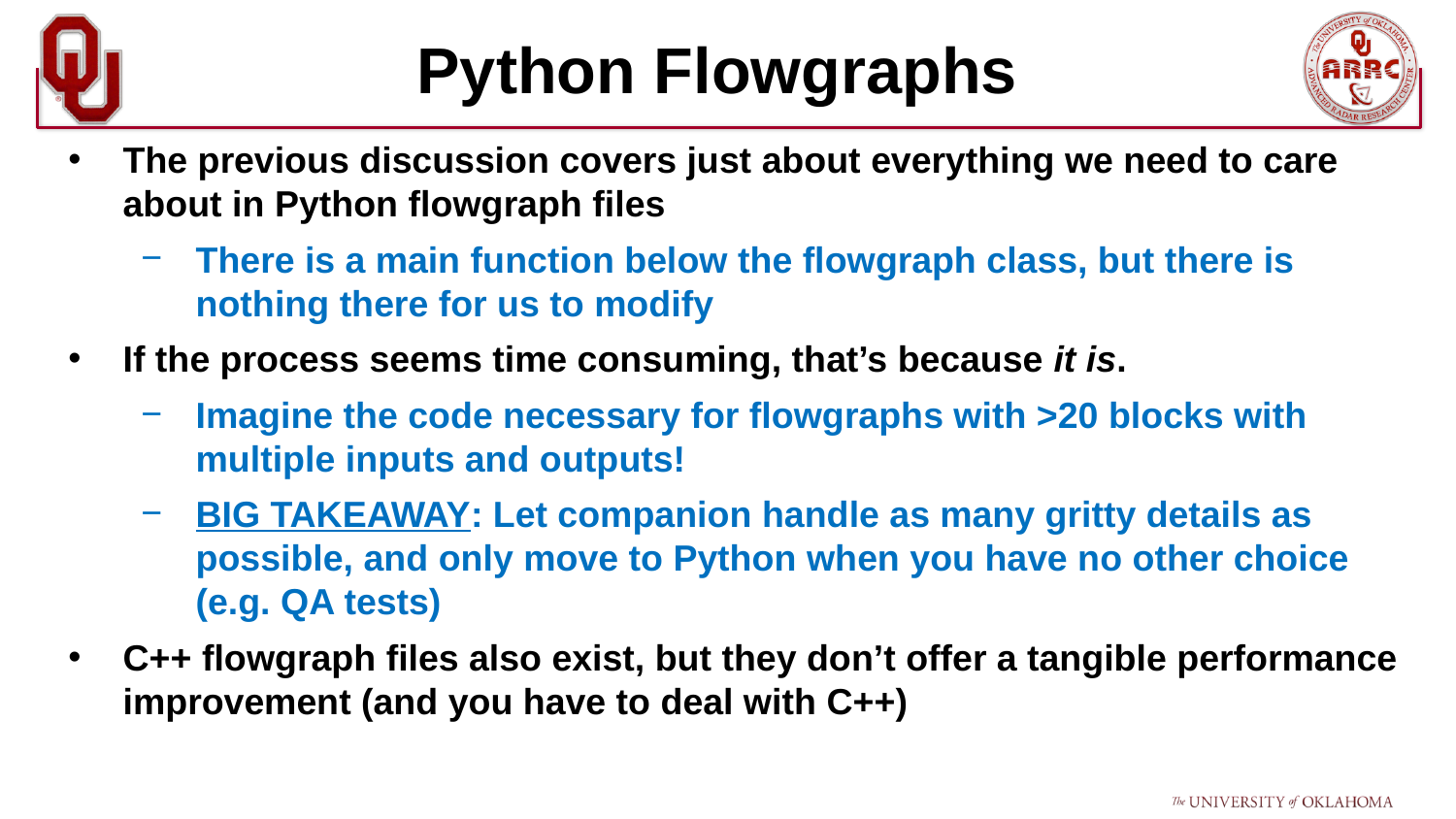

# Python Flowgraphs
The previous discussion covers just about everything we need to care about in Python flowgraph files
There is a main function below the flowgraph class, but there is nothing there for us to modify
If the process seems time consuming, that’s because it is.
Imagine the code necessary for flowgraphs with >20 blocks with multiple inputs and outputs!
BIG TAKEAWAY: Let companion handle as many gritty details as possible, and only move to Python when you have no other choice (e.g. QA tests)
C++ flowgraph files also exist, but they don’t offer a tangible performance improvement (and you have to deal with C++)